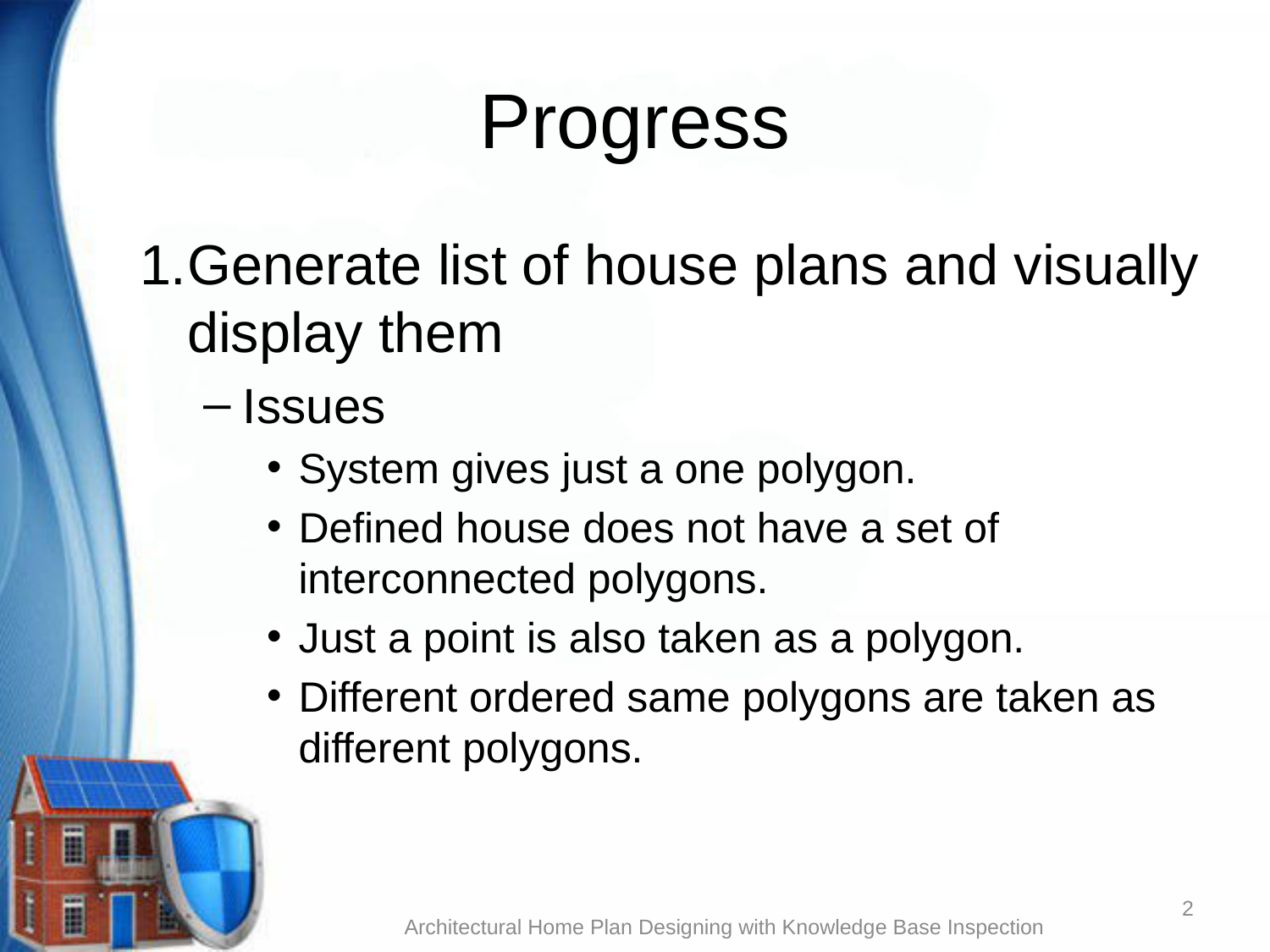

# Progress
1.	Generate list of house plans and visually display them
Issues
System gives just a one polygon.
Defined house does not have a set of interconnected polygons.
Just a point is also taken as a polygon.
Different ordered same polygons are taken as different polygons.

2
Architectural Home Plan Designing with Knowledge Base Inspection